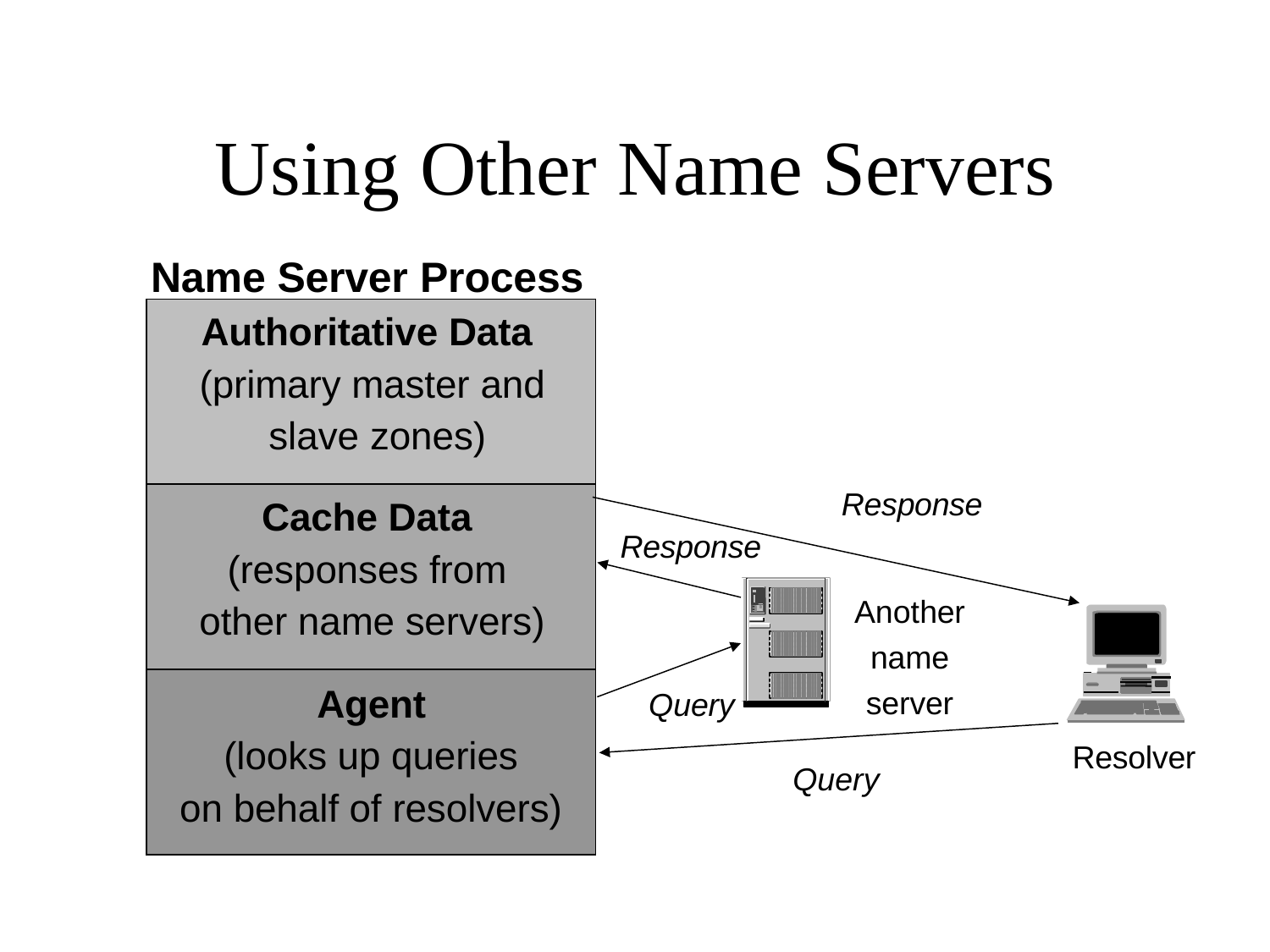

# Using Other	Name Servers
Name Server Process
| Authoritative Data (primary master and slave zones) |
| --- |
| Cache Data (responses from other name servers) |
| Agent (looks up queries on behalf of resolvers) |
Response
Response

Another  name  server

Query

Resolver

Query